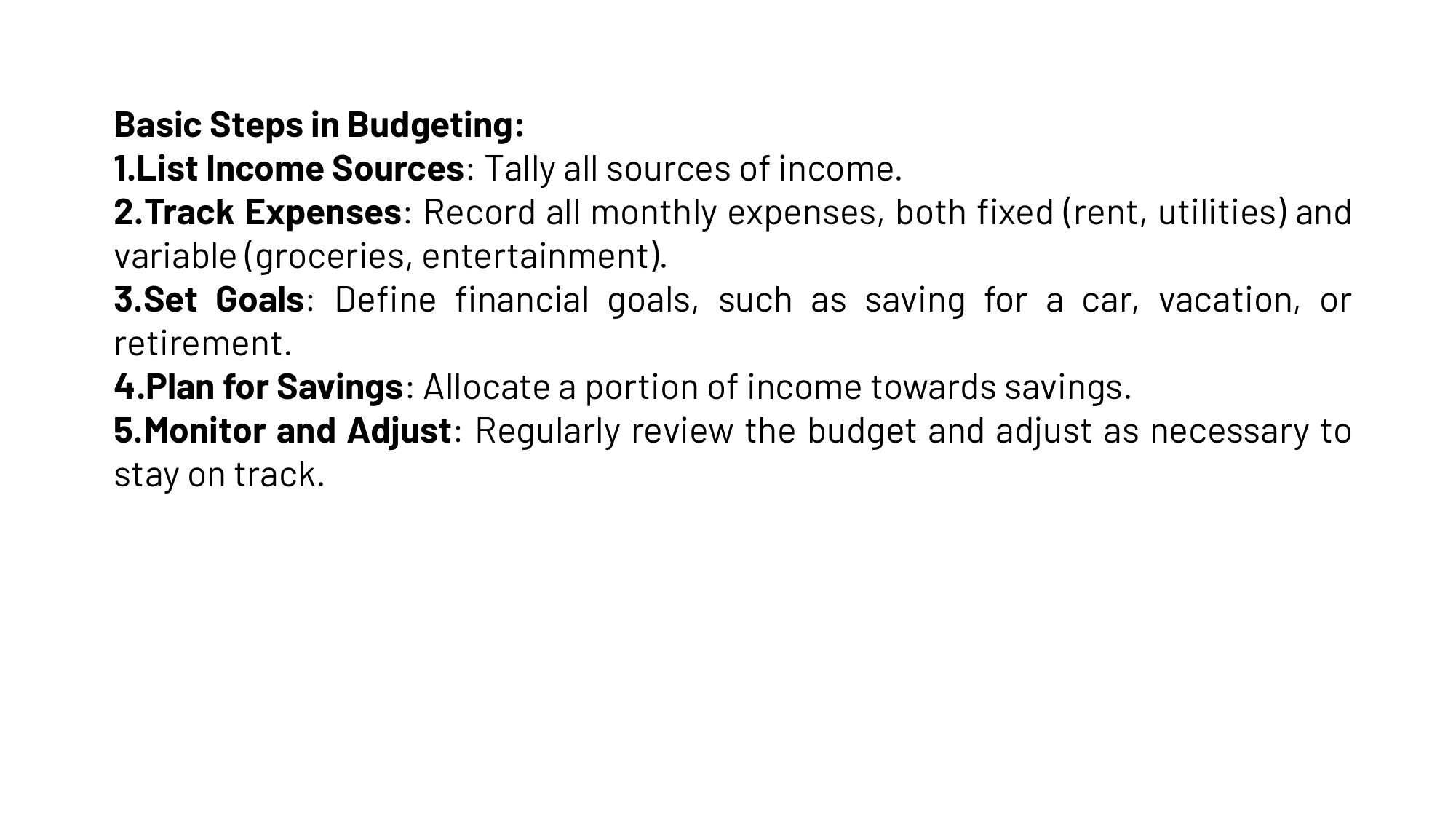

Basic Steps in Budgeting:
List Income Sources: Tally all sources of income.
Track Expenses: Record all monthly expenses, both fixed (rent, utilities) and variable (groceries, entertainment).
Set Goals: Define financial goals, such as saving for a car, vacation, or retirement.
Plan for Savings: Allocate a portion of income towards savings.
Monitor and Adjust: Regularly review the budget and adjust as necessary to stay on track.